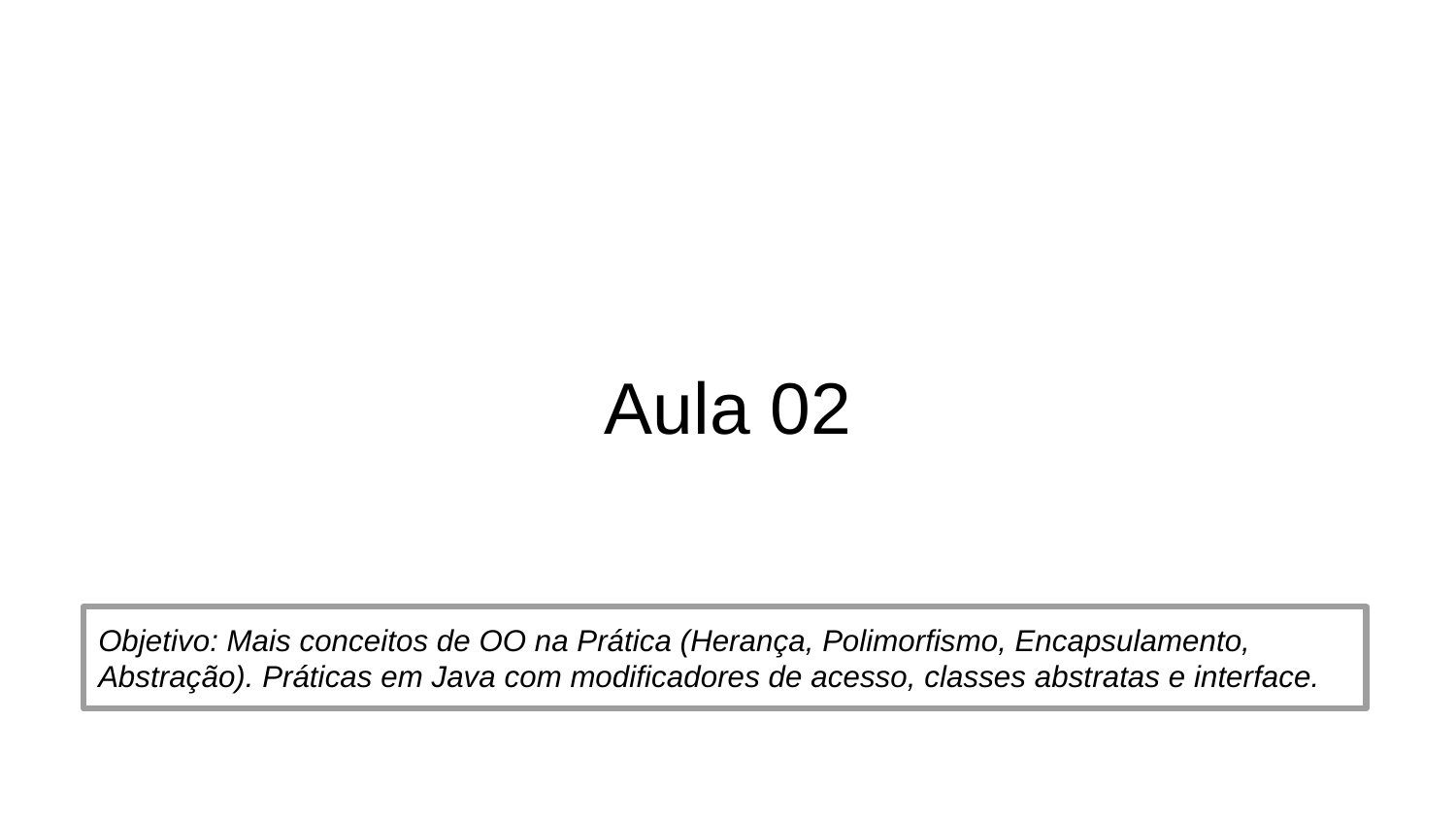

# Aula 02
Objetivo: Mais conceitos de OO na Prática (Herança, Polimorfismo, Encapsulamento, Abstração). Práticas em Java com modificadores de acesso, classes abstratas e interface.